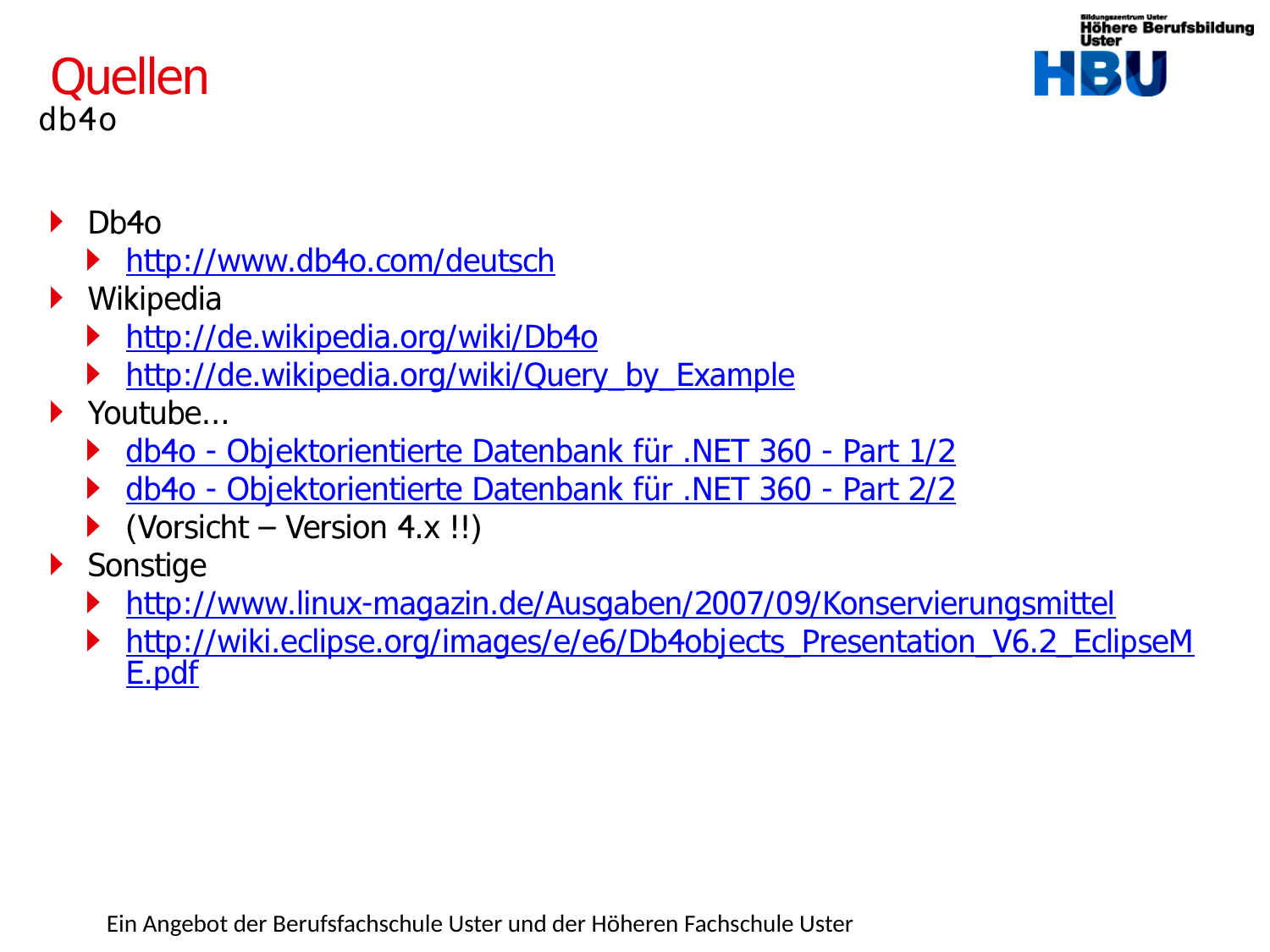

# Quellen
db4o
Db4o
http://www.db4o.com/deutsch
Wikipedia
http://de.wikipedia.org/wiki/Db4o
http://de.wikipedia.org/wiki/Query_by_Example
Youtube...
db4o - Objektorientierte Datenbank für .NET 360 - Part 1/2
db4o - Objektorientierte Datenbank für .NET 360 - Part 2/2
(Vorsicht – Version 4.x !!)
Sonstige
http://www.linux-magazin.de/Ausgaben/2007/09/Konservierungsmittel
http://wiki.eclipse.org/images/e/e6/Db4objects_Presentation_V6.2_EclipseME.pdf